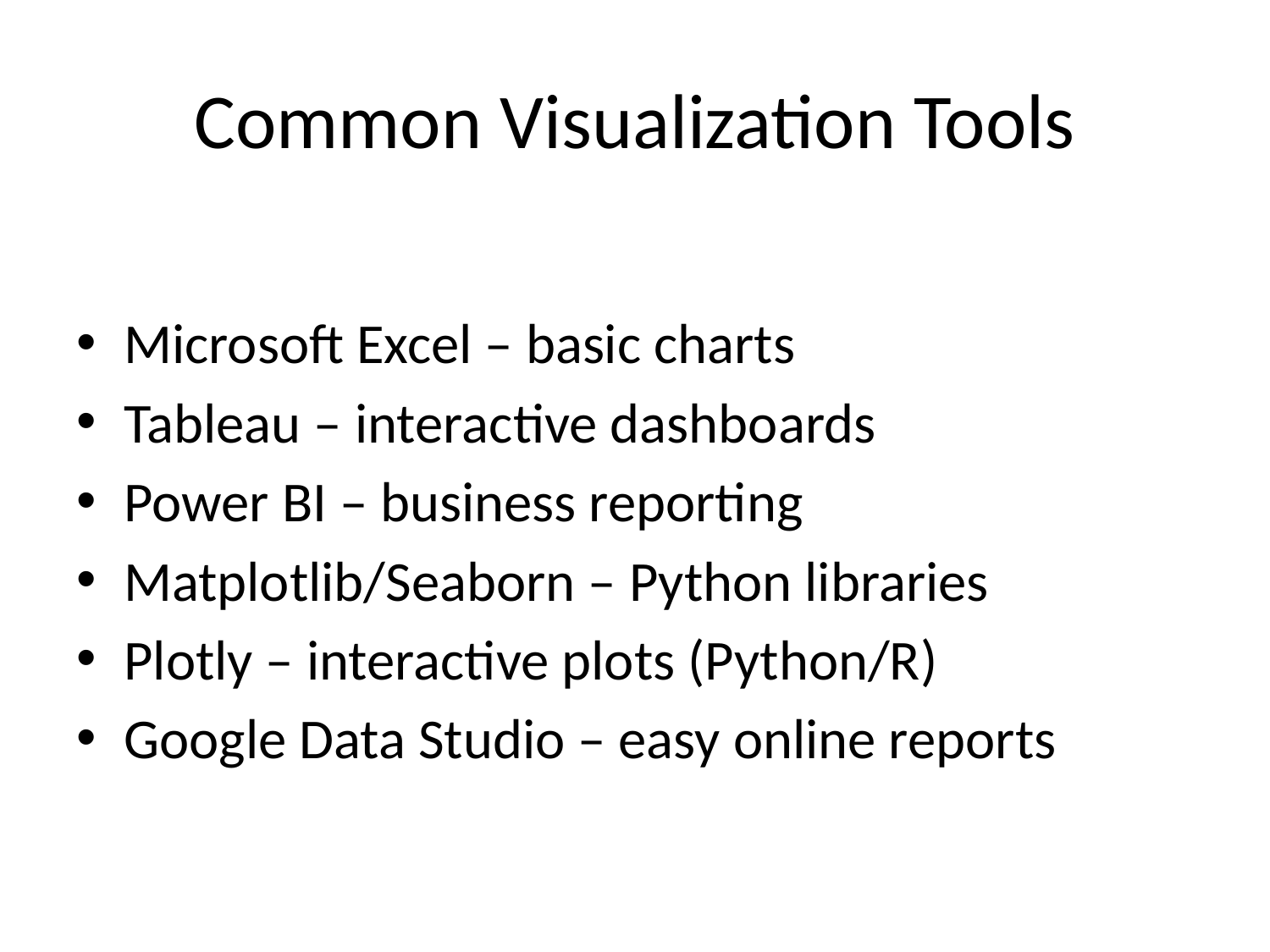

# Common Visualization Tools

Microsoft Excel – basic charts
Tableau – interactive dashboards
Power BI – business reporting
Matplotlib/Seaborn – Python libraries
Plotly – interactive plots (Python/R)
Google Data Studio – easy online reports